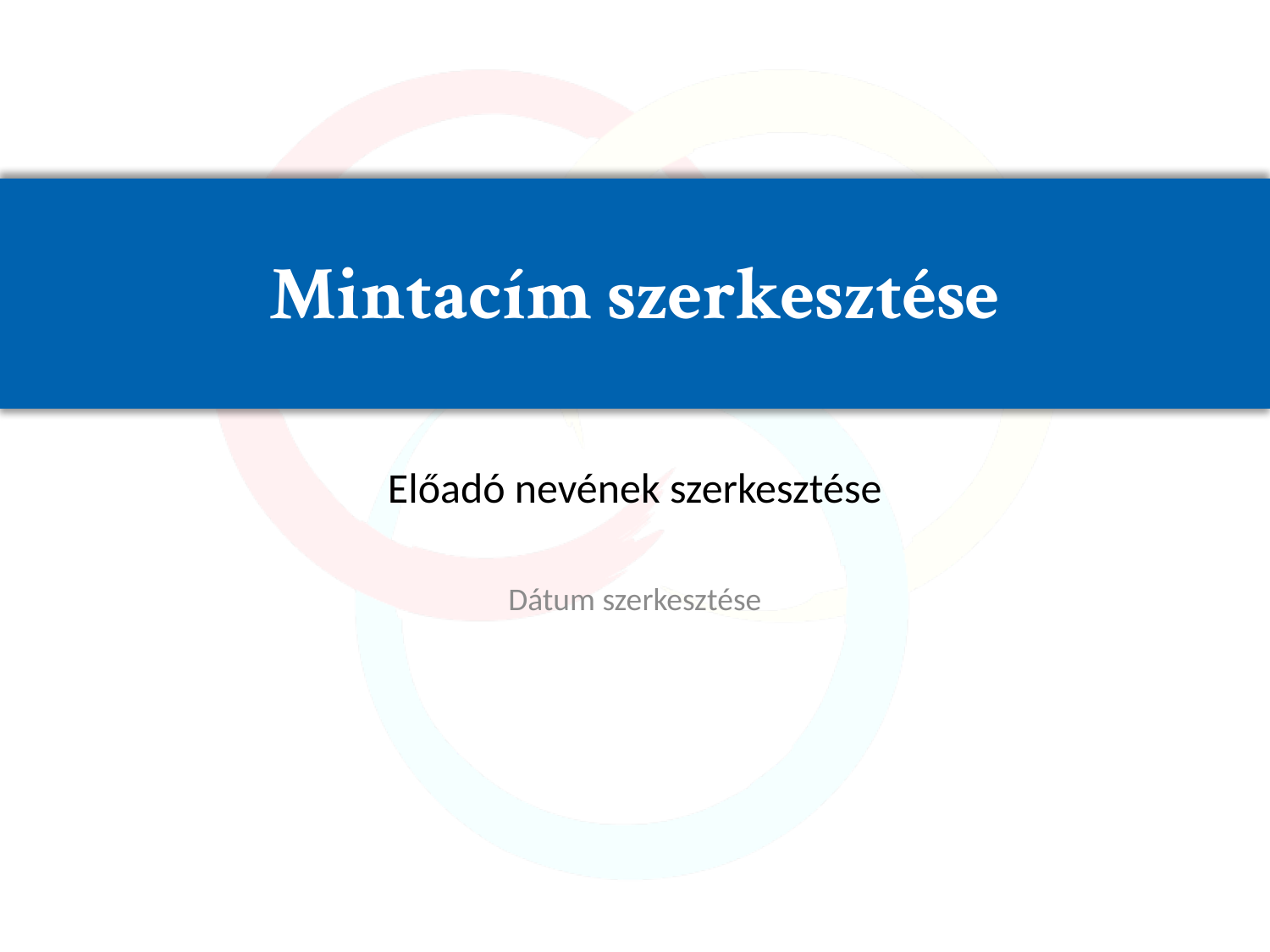

# Mintacím szerkesztése
Előadó nevének szerkesztése
Dátum szerkesztése